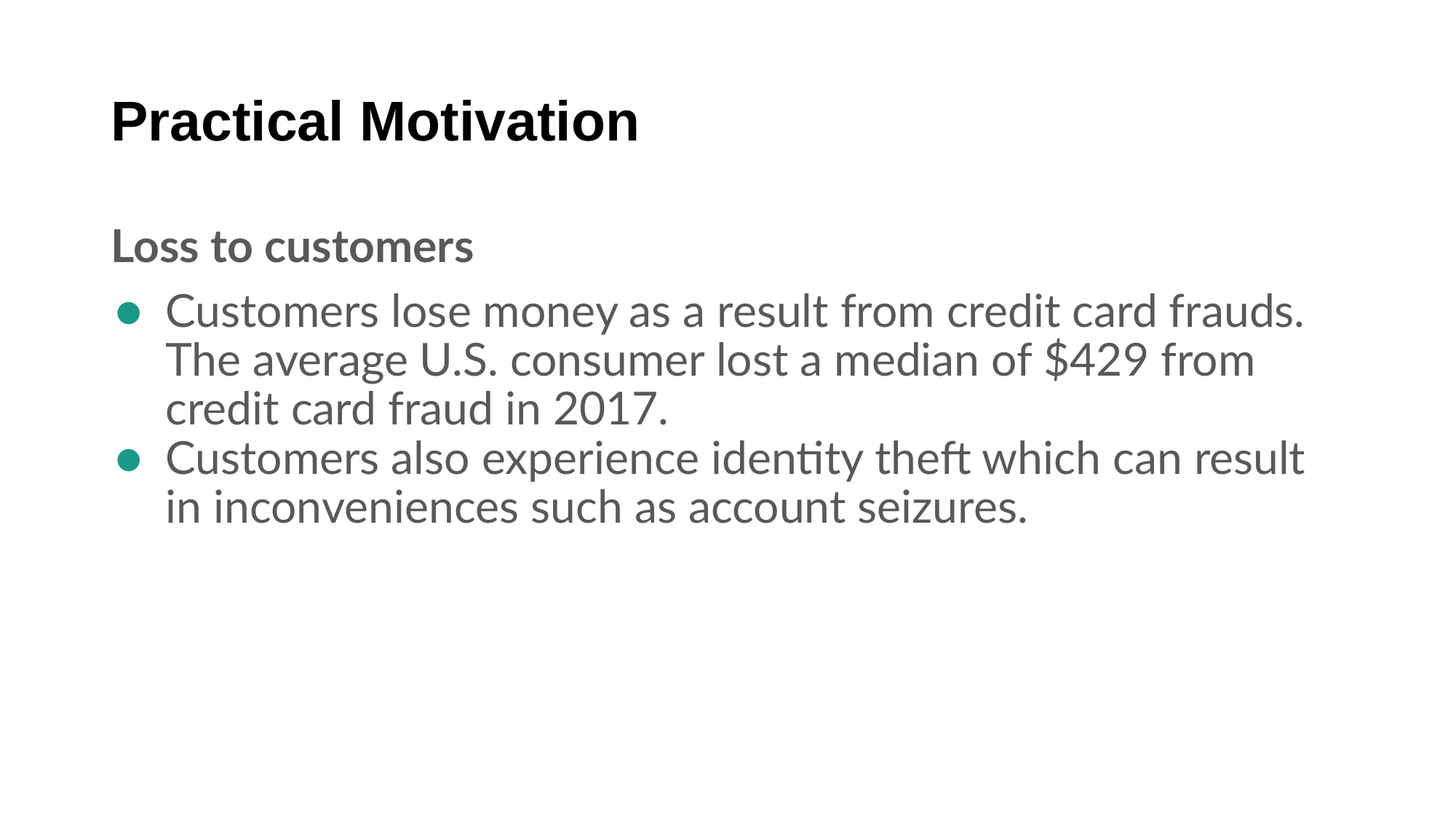

# Practical Motivation
Loss to customers
Customers lose money as a result from credit card frauds. The average U.S. consumer lost a median of $429 from credit card fraud in 2017.
Customers also experience identity theft which can result in inconveniences such as account seizures.